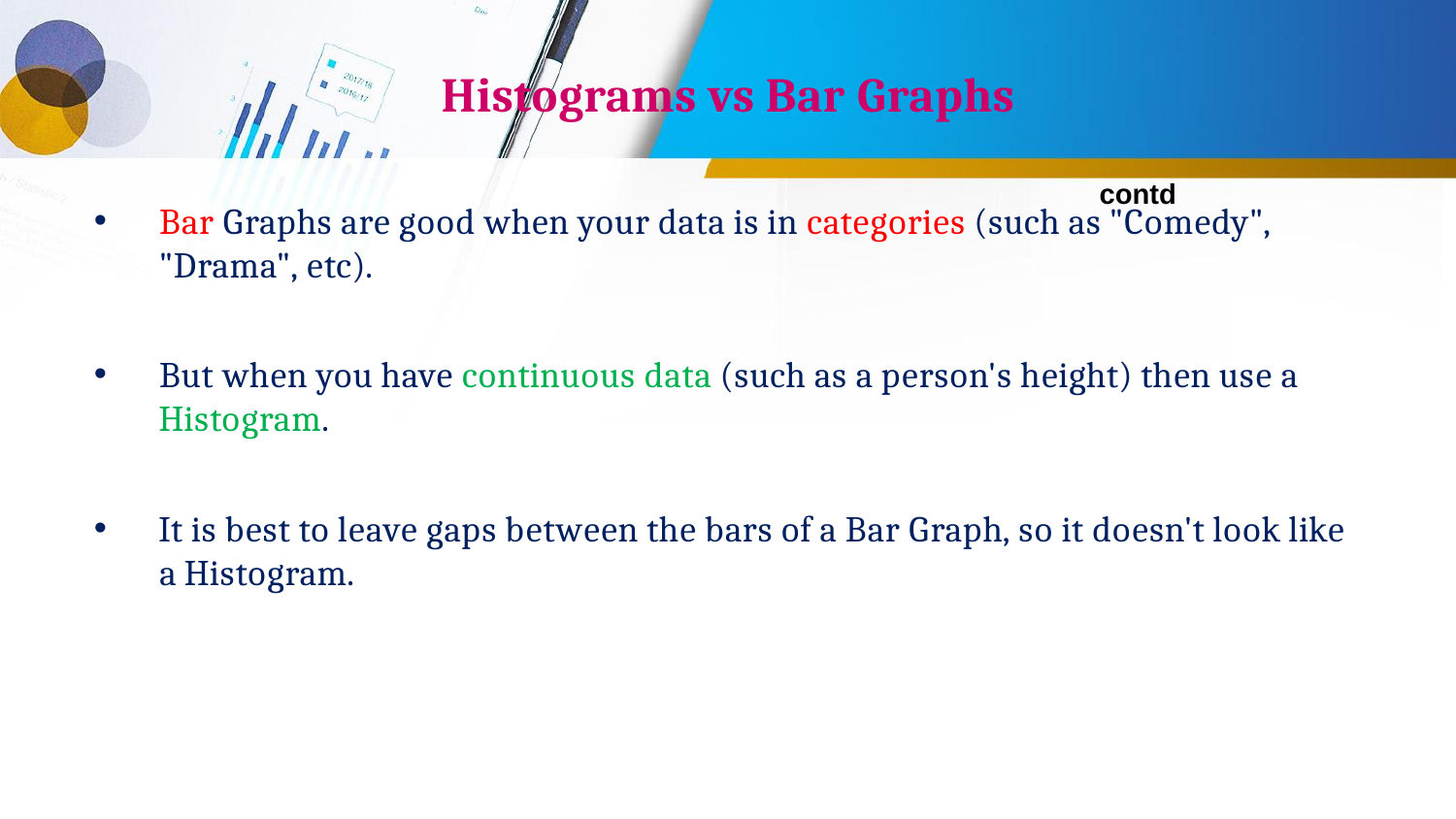

# Histograms vs Bar Graphs
contd
Bar Graphs are good when your data is in categories (such as "Comedy", "Drama", etc).

But when you have continuous data (such as a person's height) then use a Histogram.

It is best to leave gaps between the bars of a Bar Graph, so it doesn't look like a Histogram.